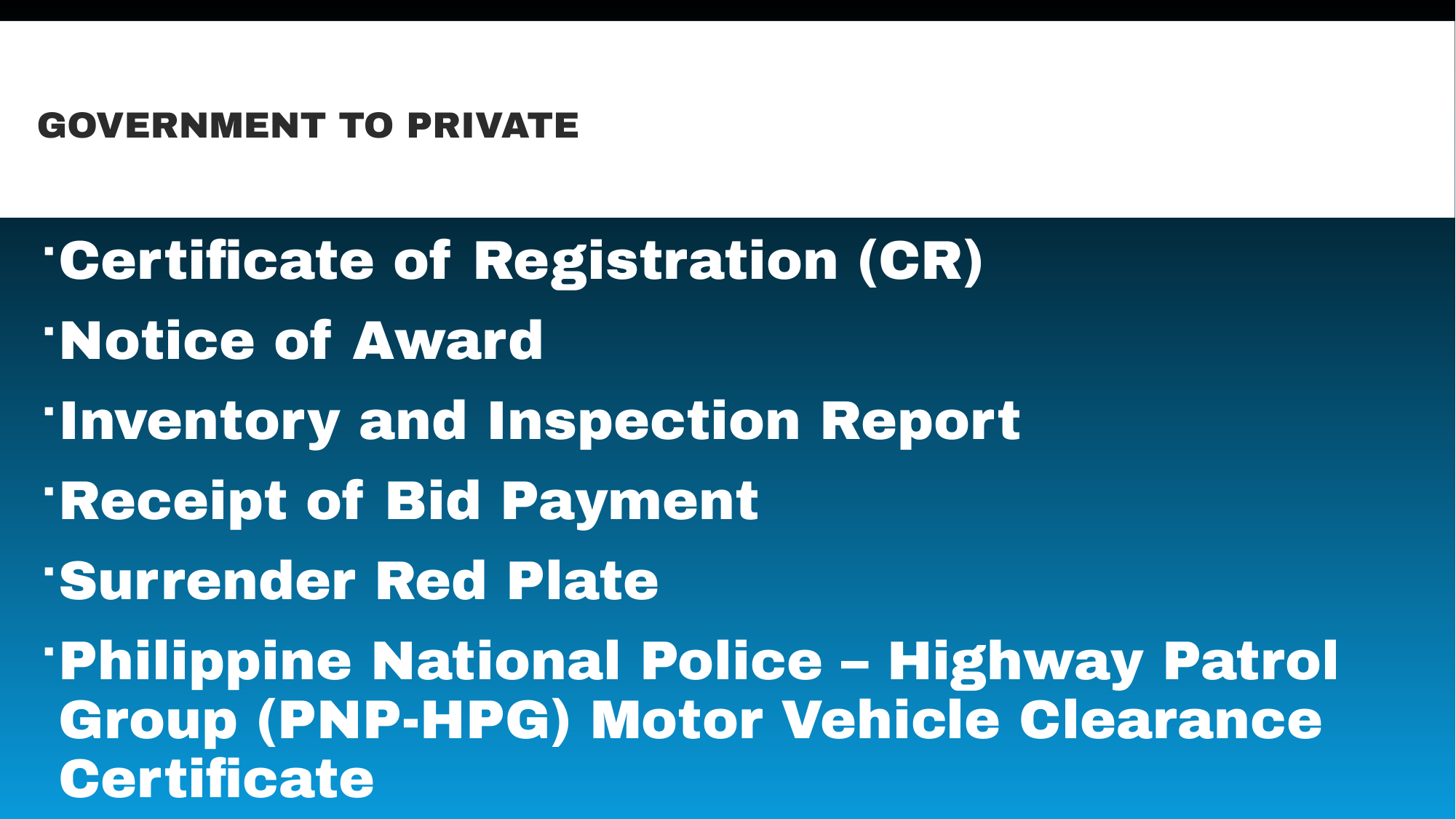

# Government to Private
Certificate of Registration (CR)
Notice of Award
Inventory and Inspection Report
Receipt of Bid Payment
Surrender Red Plate
Philippine National Police – Highway Patrol Group (PNP-HPG) Motor Vehicle Clearance Certificate